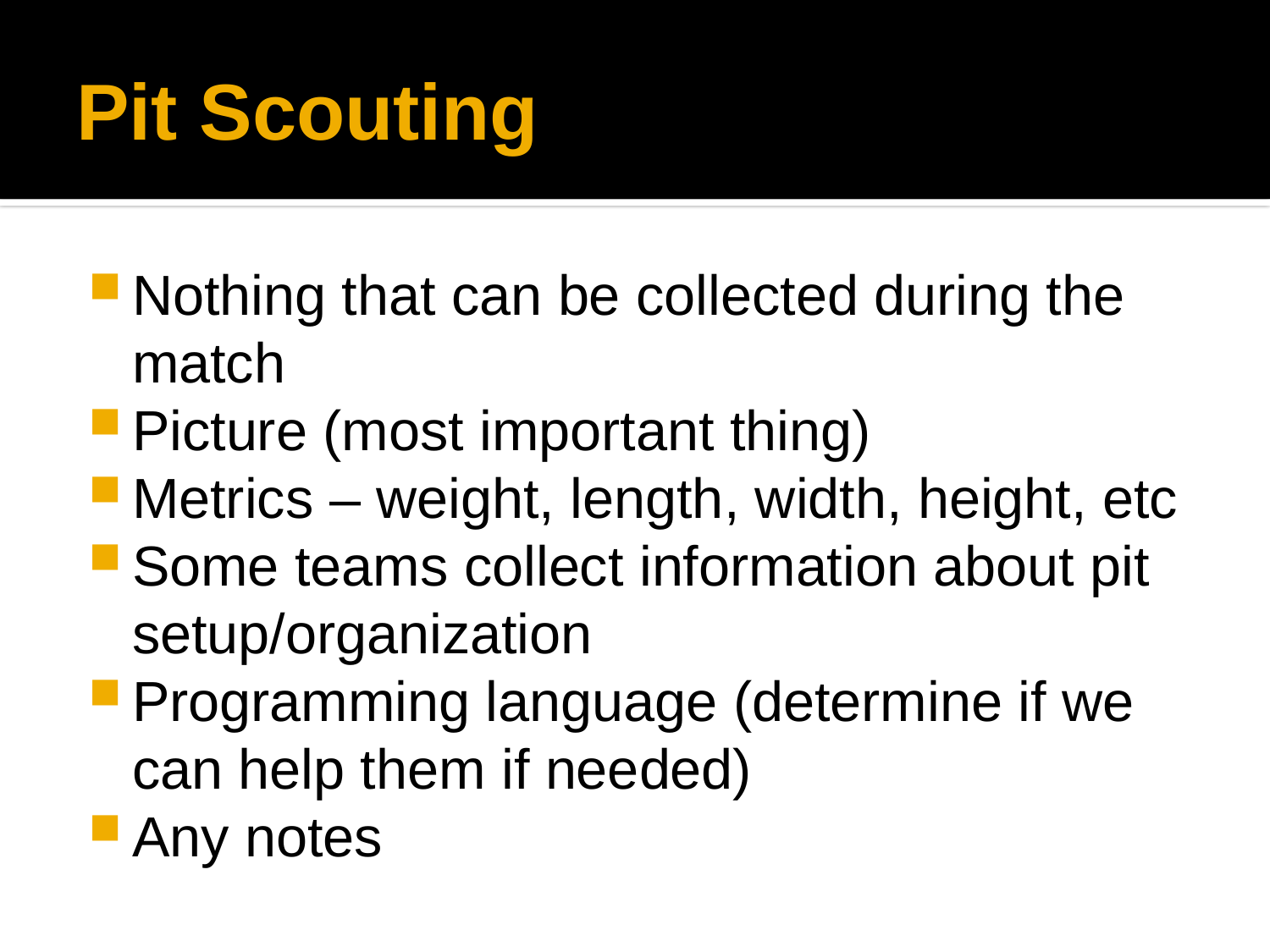

# Pit Scouting
Nothing that can be collected during the match
Picture (most important thing)
Metrics – weight, length, width, height, etc
Some teams collect information about pit setup/organization
Programming language (determine if we can help them if needed)
Any notes